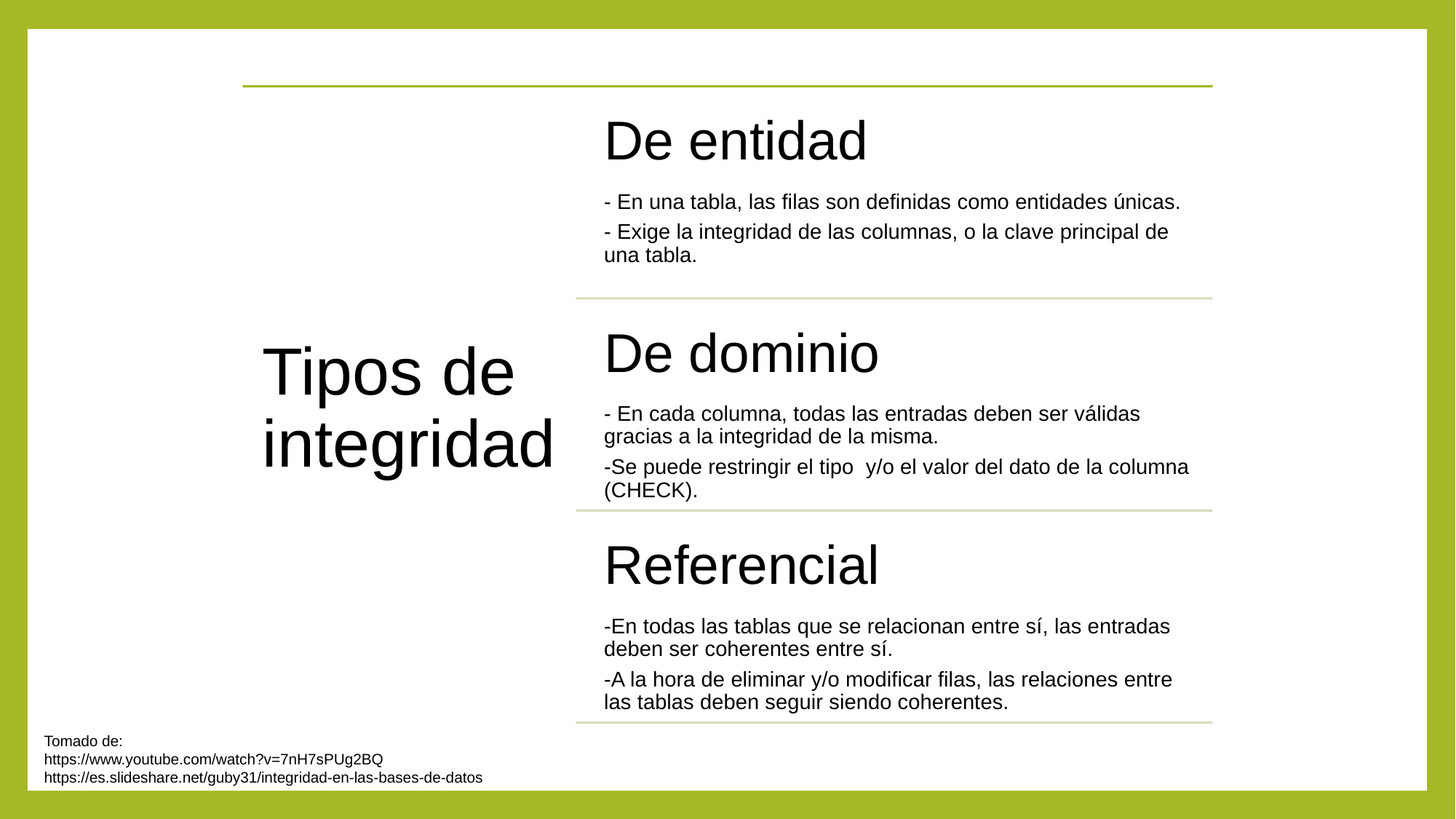

Tipos de integridad
De entidad
- En una tabla, las filas son definidas como entidades únicas.
- Exige la integridad de las columnas, o la clave principal de una tabla.
De dominio
- En cada columna, todas las entradas deben ser válidas gracias a la integridad de la misma.
-Se puede restringir el tipo  y/o el valor del dato de la columna (CHECK).

Referencial
-En todas las tablas que se relacionan entre sí, las entradas deben ser coherentes entre sí.
-A la hora de eliminar y/o modificar filas, las relaciones entre las tablas deben seguir siendo coherentes.
Tomado de:
https://www.youtube.com/watch?v=7nH7sPUg2BQ
https://es.slideshare.net/guby31/integridad-en-las-bases-de-datos